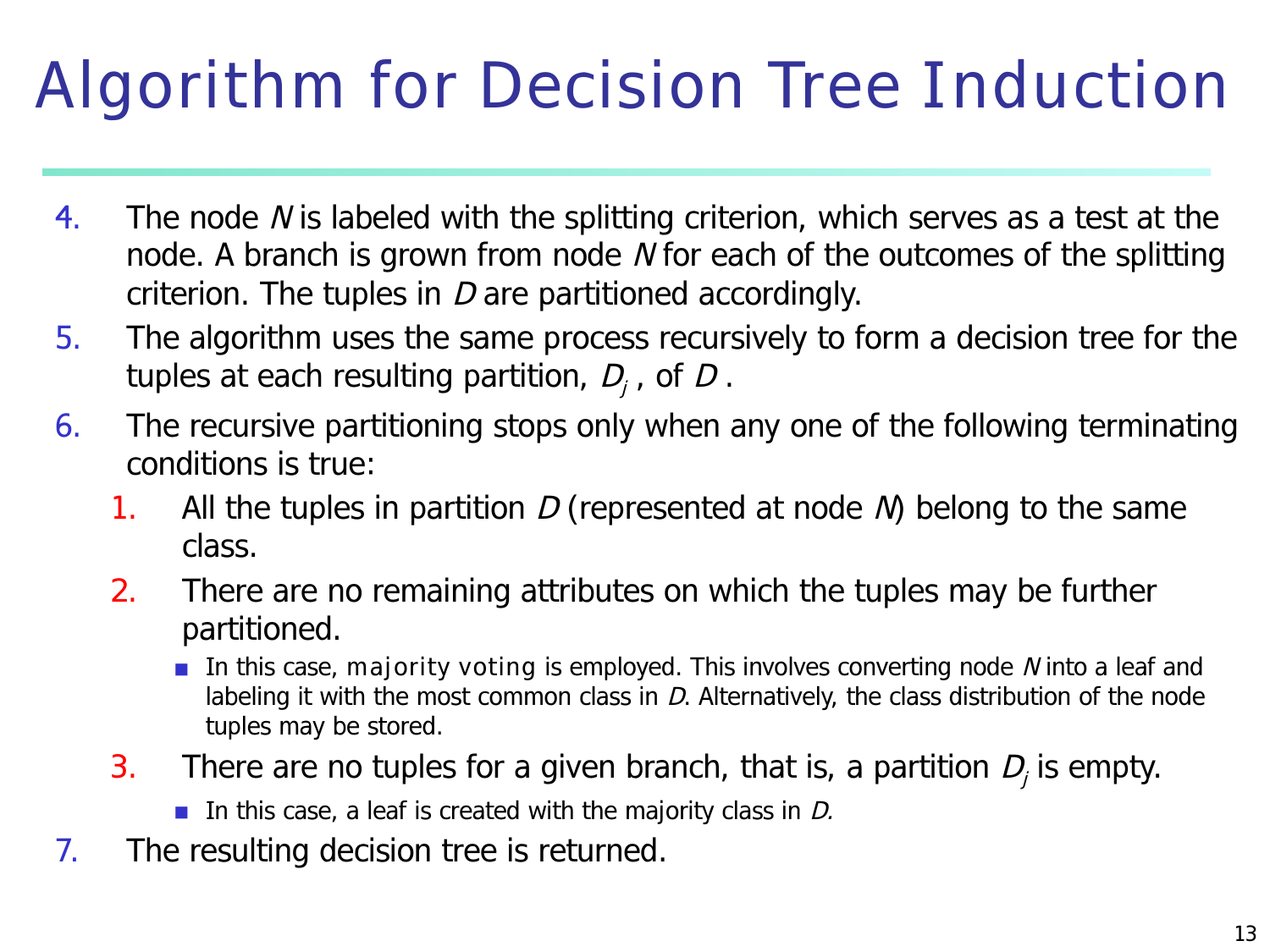

# Algorithm for Decision Tree Induction
The node N is labeled with the splitting criterion, which serves as a test at the node. A branch is grown from node N for each of the outcomes of the splitting criterion. The tuples in D are partitioned accordingly.
The algorithm uses the same process recursively to form a decision tree for the tuples at each resulting partition, Dj , of D .
The recursive partitioning stops only when any one of the following terminating conditions is true:
All the tuples in partition D (represented at node N) belong to the same class.
There are no remaining attributes on which the tuples may be further partitioned.
In this case, majority voting is employed. This involves converting node N into a leaf and labeling it with the most common class in D. Alternatively, the class distribution of the node tuples may be stored.
There are no tuples for a given branch, that is, a partition Dj is empty.
In this case, a leaf is created with the majority class in D.
The resulting decision tree is returned.
13